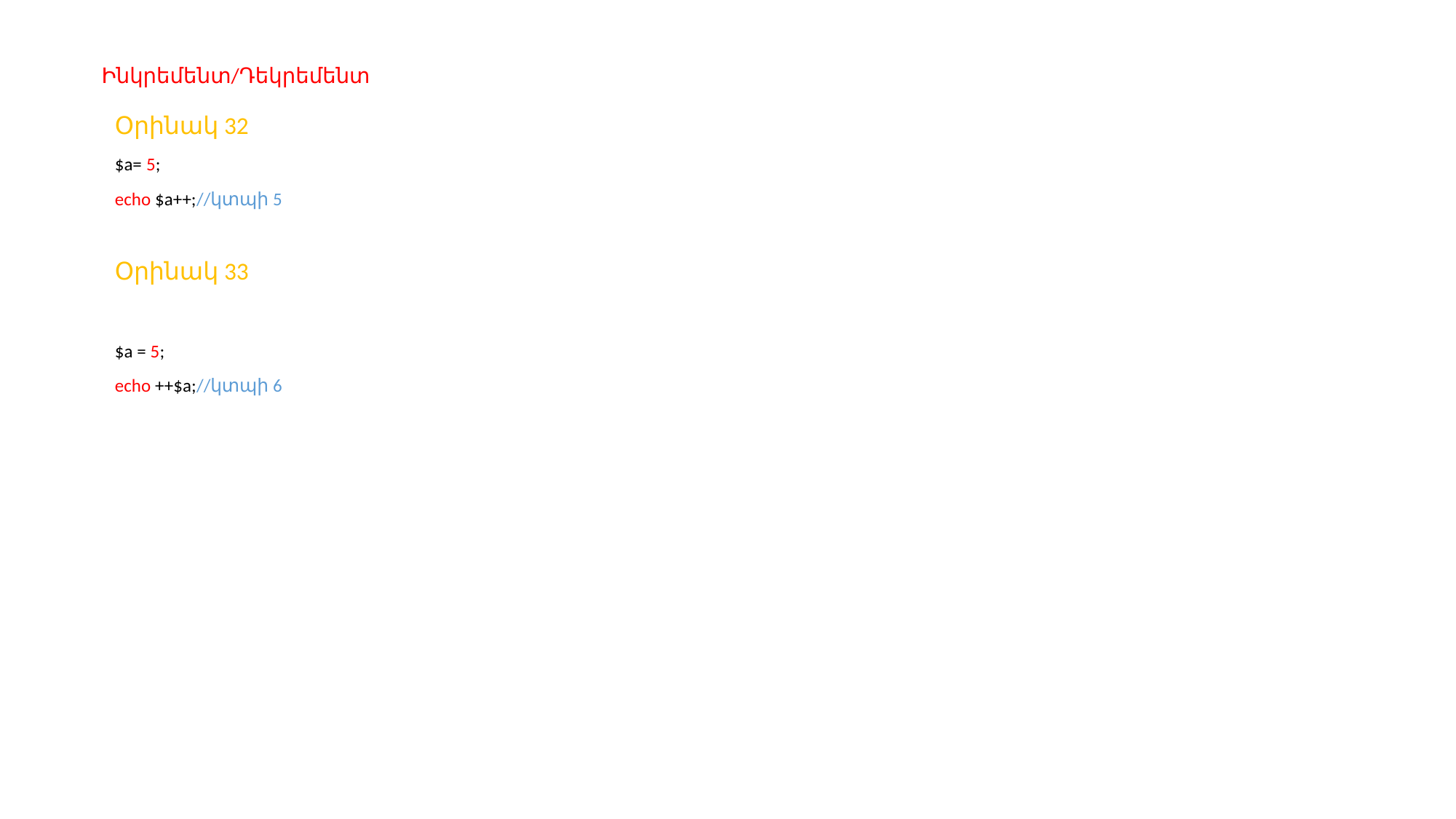

# Ինկրեմենտ/Դեկրեմենտ
Օրինակ 32
$a= 5;
echo $a++;//կտպի 5

Օրինակ 33

$a = 5;
echo ++$a;//կտպի 6